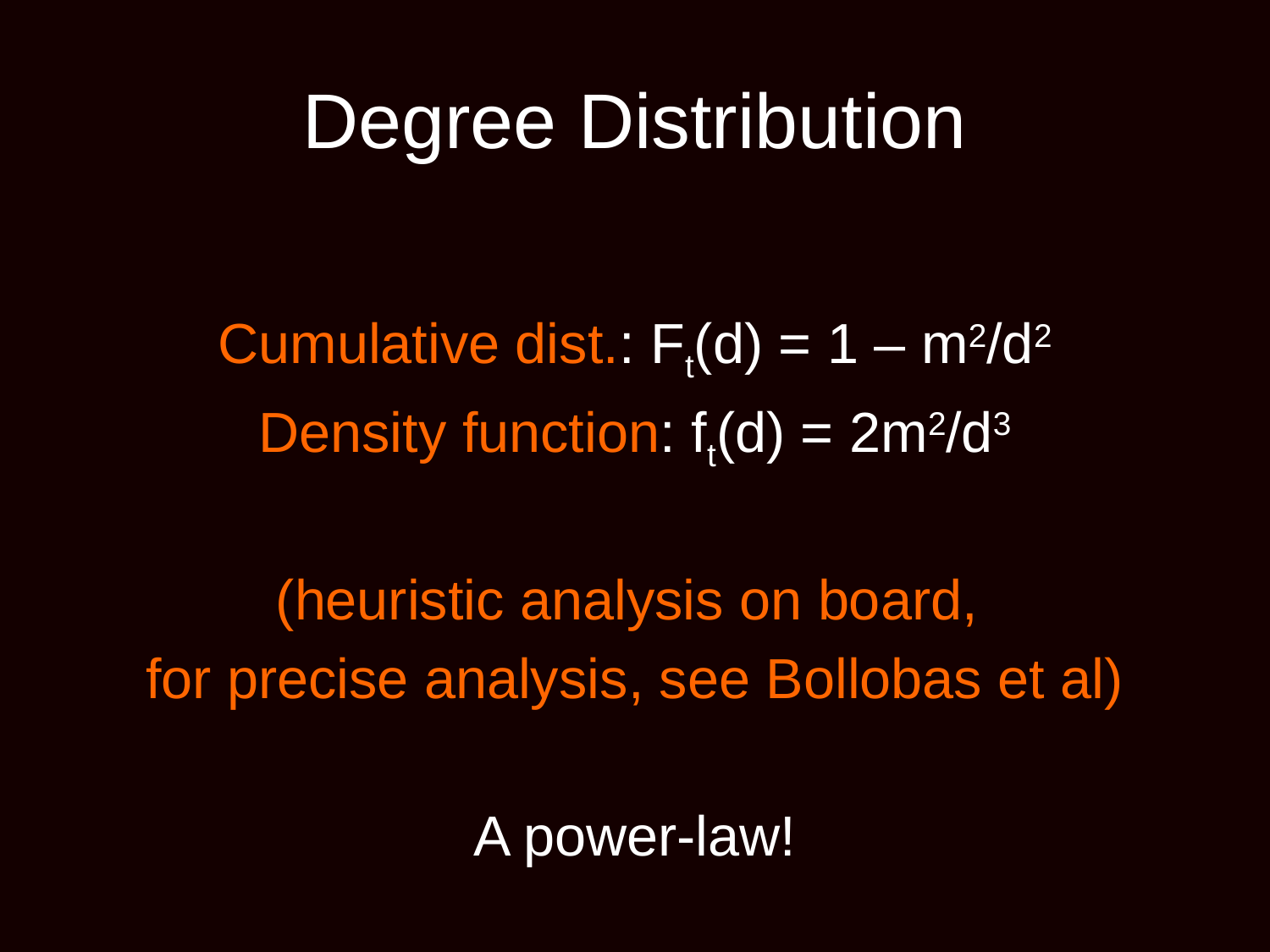

# Degree Distribution

Cumulative dist.: Ft(d) = 1 – m2/d2
Density function: ft(d) = 2m2/d3

(heuristic analysis on board,
for precise analysis, see Bollobas et al)

A power-law!